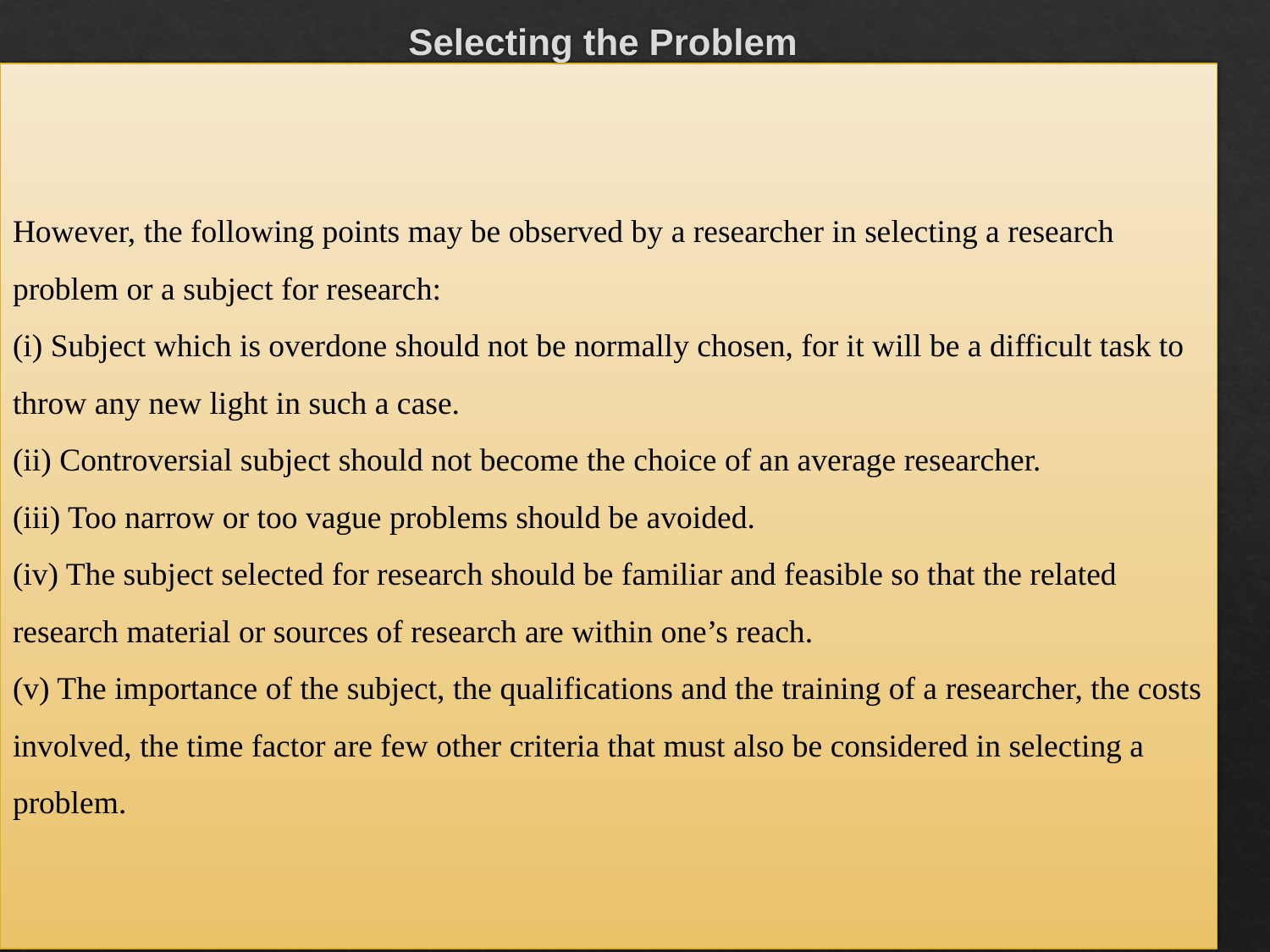

Selecting the Problem
# However, the following points may be observed by a researcher in selecting a research problem or a subject for research: (i) Subject which is overdone should not be normally chosen, for it will be a difficult task to throw any new light in such a case. (ii) Controversial subject should not become the choice of an average researcher. (iii) Too narrow or too vague problems should be avoided. (iv) The subject selected for research should be familiar and feasible so that the related research material or sources of research are within one’s reach. (v) The importance of the subject, the qualifications and the training of a researcher, the costs involved, the time factor are few other criteria that must also be considered in selecting a problem.